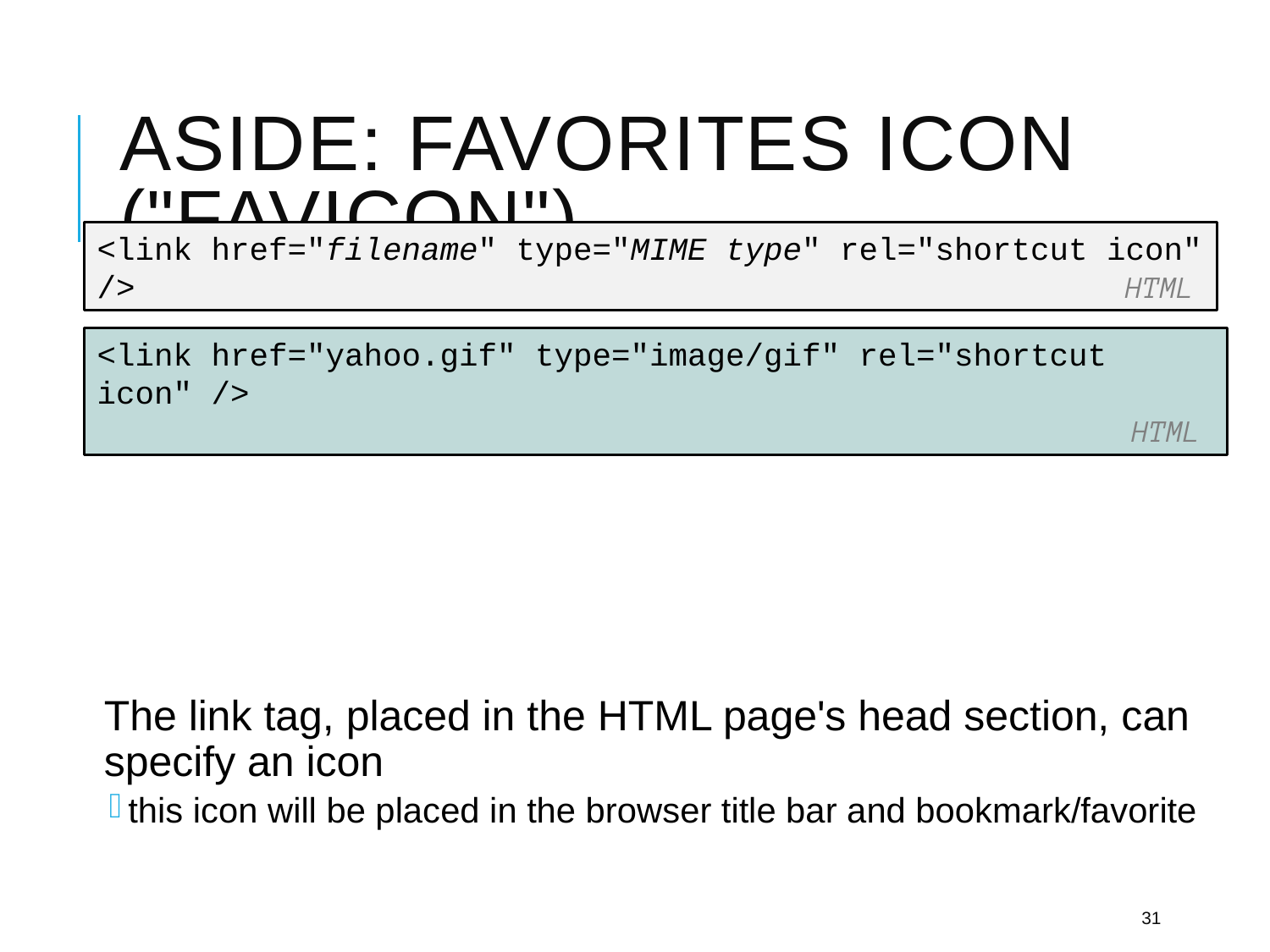

# Aside: Favorites icon ("favicon")
<link href="filename" type="MIME type" rel="shortcut icon" /> 						              HTML
<link href="yahoo.gif" type="image/gif" rel="shortcut icon" /> 			  								 				 HTML
The link tag, placed in the HTML page's head section, can specify an icon
this icon will be placed in the browser title bar and bookmark/favorite
31